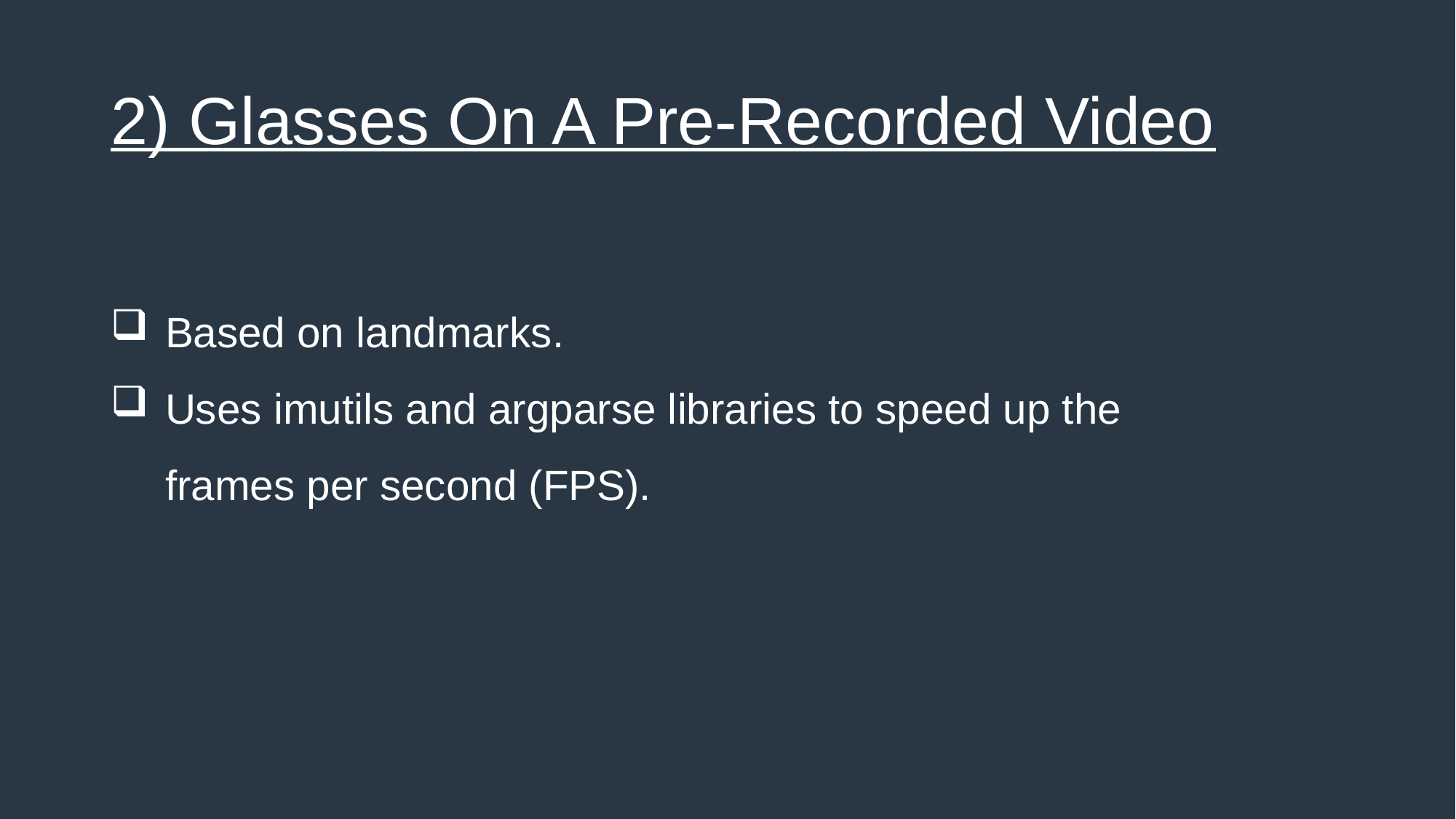

# 2) Glasses On A Pre-Recorded Video
Based on landmarks.
Uses imutils and argparse libraries to speed up the frames per second (FPS).